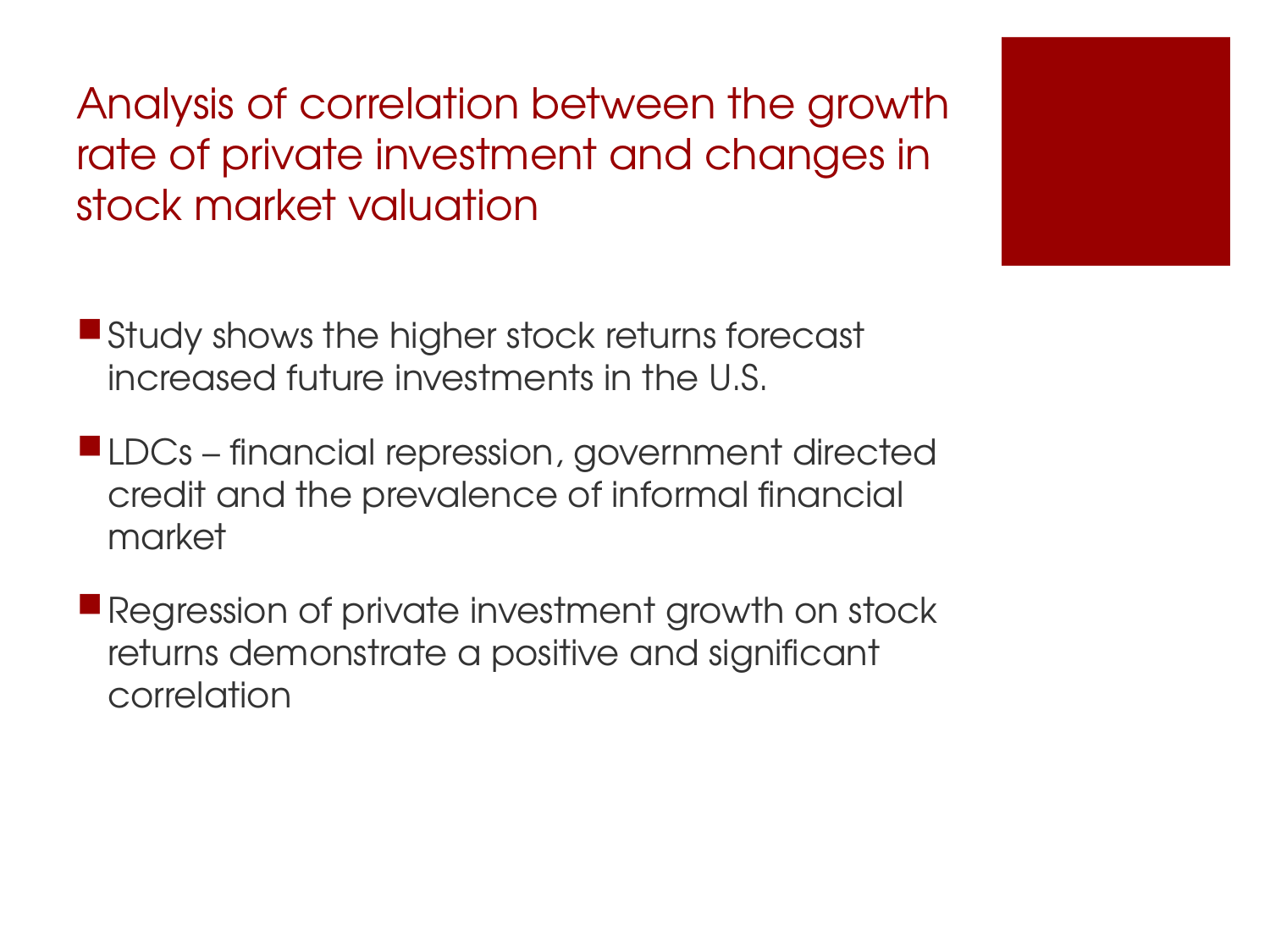

# Analysis of correlation between the growth rate of private investment and changes in stock market valuation
Study shows the higher stock returns forecast increased future investments in the U.S.
LDCs – financial repression, government directed credit and the prevalence of informal financial market
Regression of private investment growth on stock returns demonstrate a positive and significant correlation